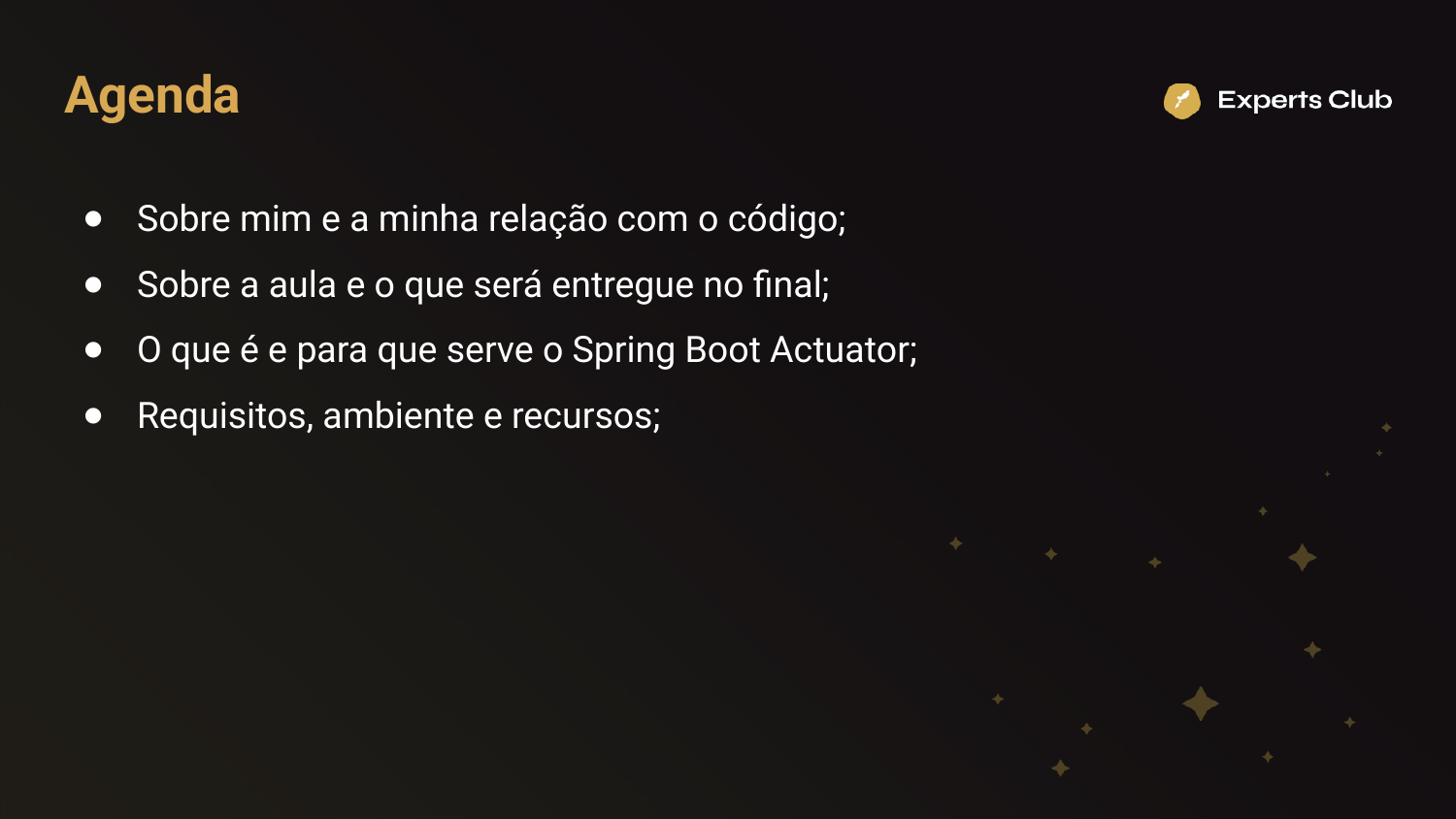

# Agenda
Sobre mim e a minha relação com o código;
Sobre a aula e o que será entregue no final;
O que é e para que serve o Spring Boot Actuator;
Requisitos, ambiente e recursos;